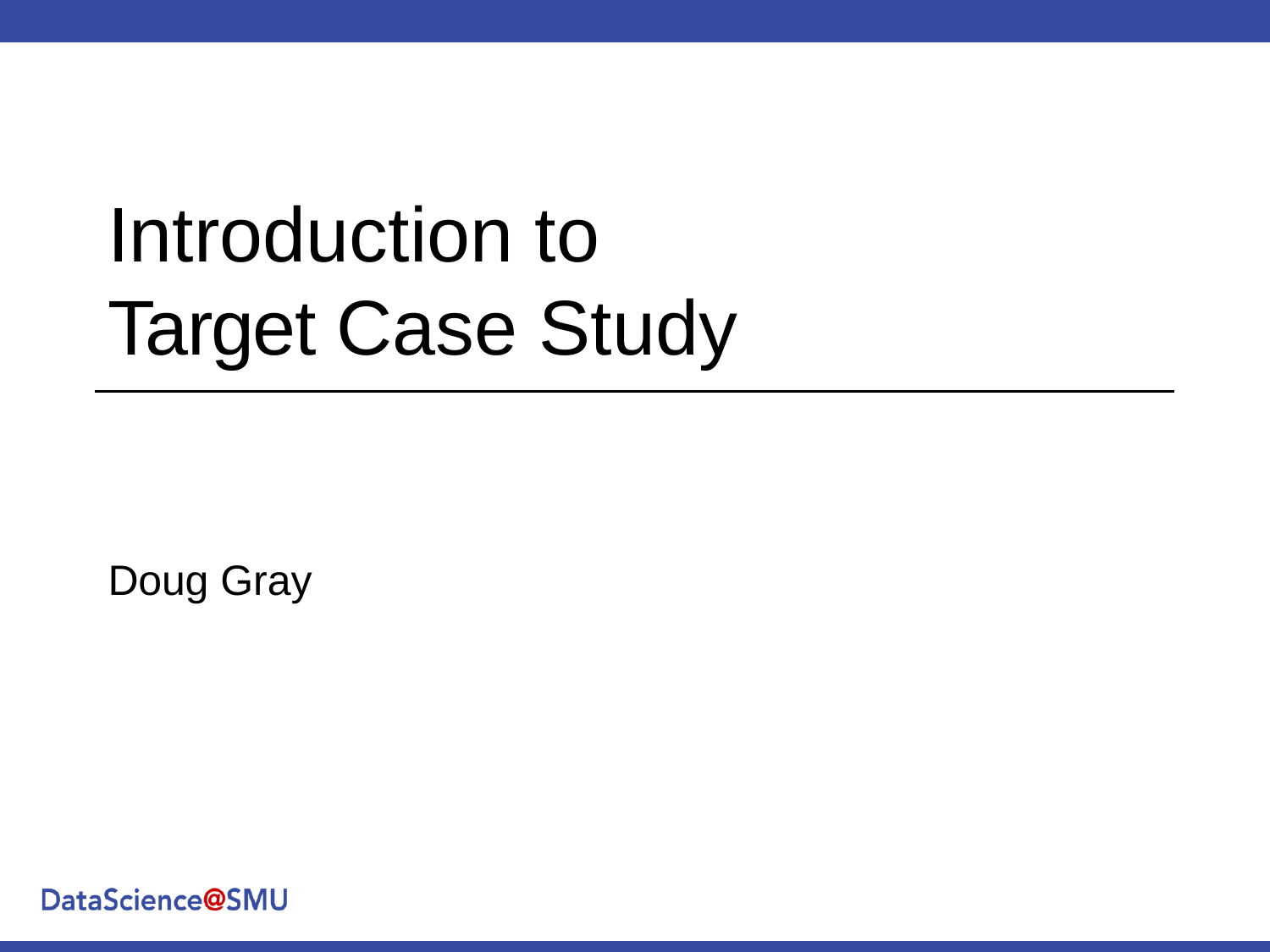

Introduction to  Target Case Study
Doug Gray